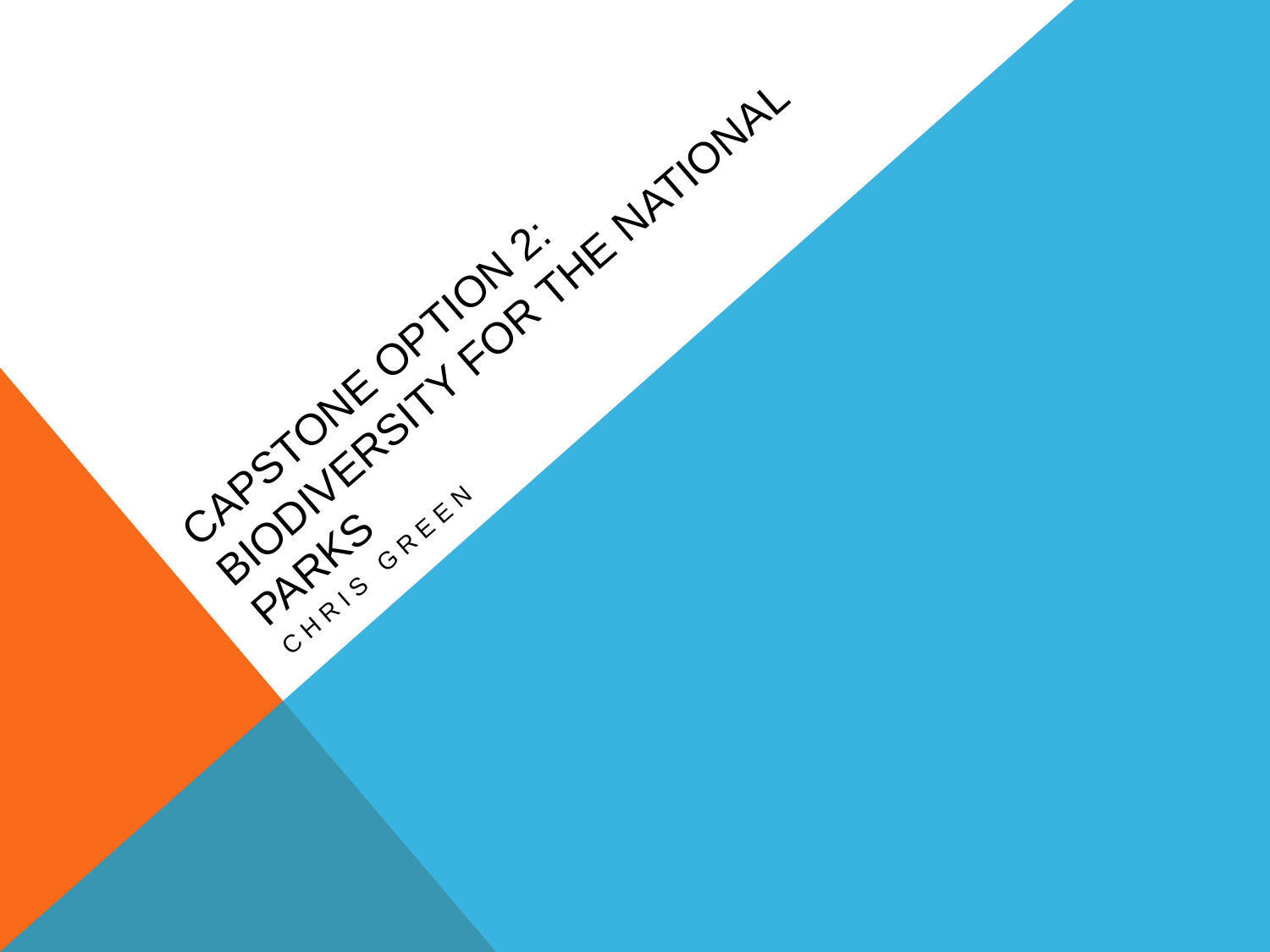

# Capstone Option 2: Biodiversity for the National Parks
Chris Green